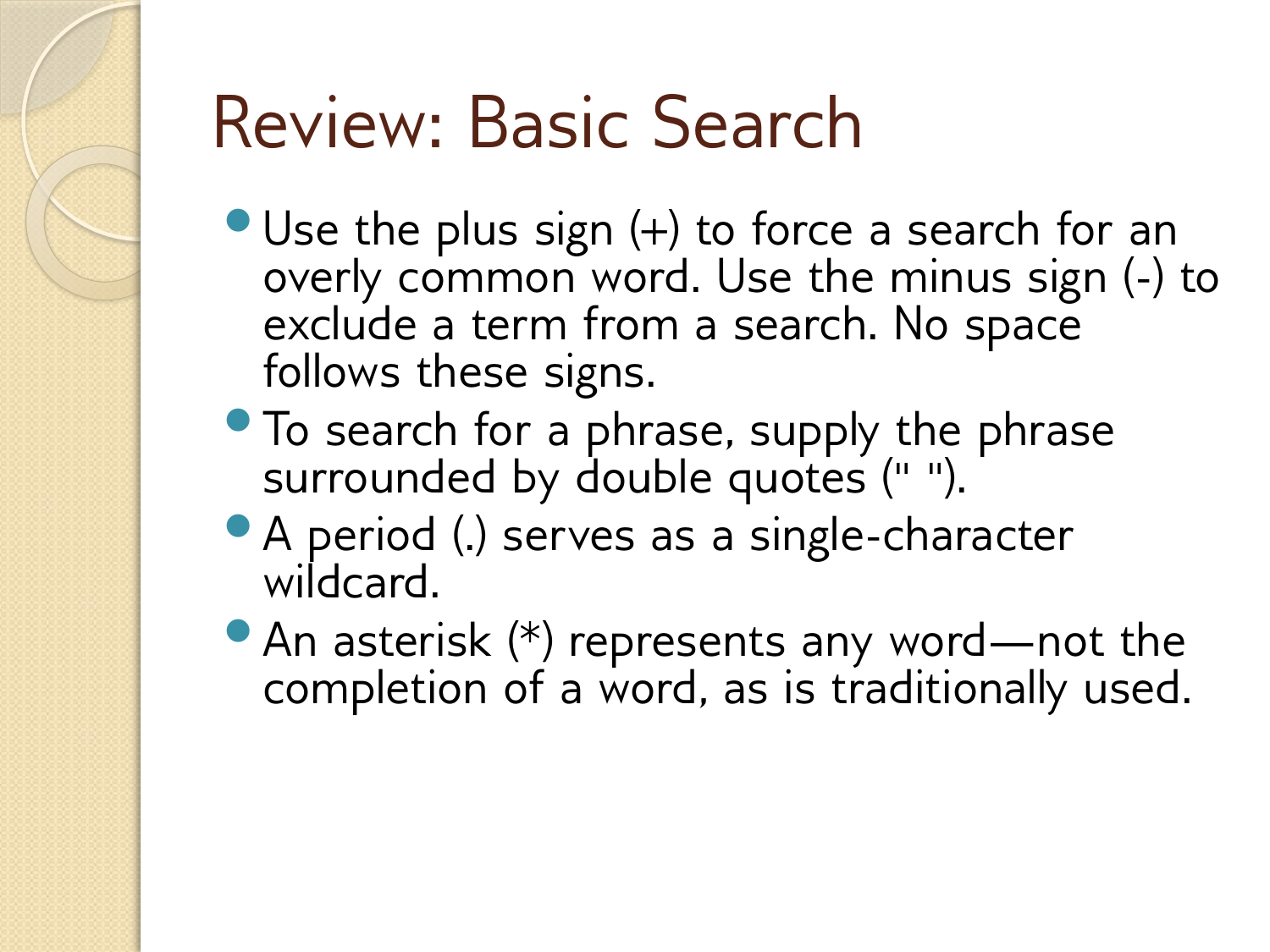

43
# Review: Basic Search
Use the plus sign (+) to force a search for an overly common word. Use the minus sign (-) to exclude a term from a search. No space follows these signs.
To search for a phrase, supply the phrase surrounded by double quotes (" ").
A period (.) serves as a single-character wildcard.
An asterisk (*) represents any word—not the completion of a word, as is traditionally used.